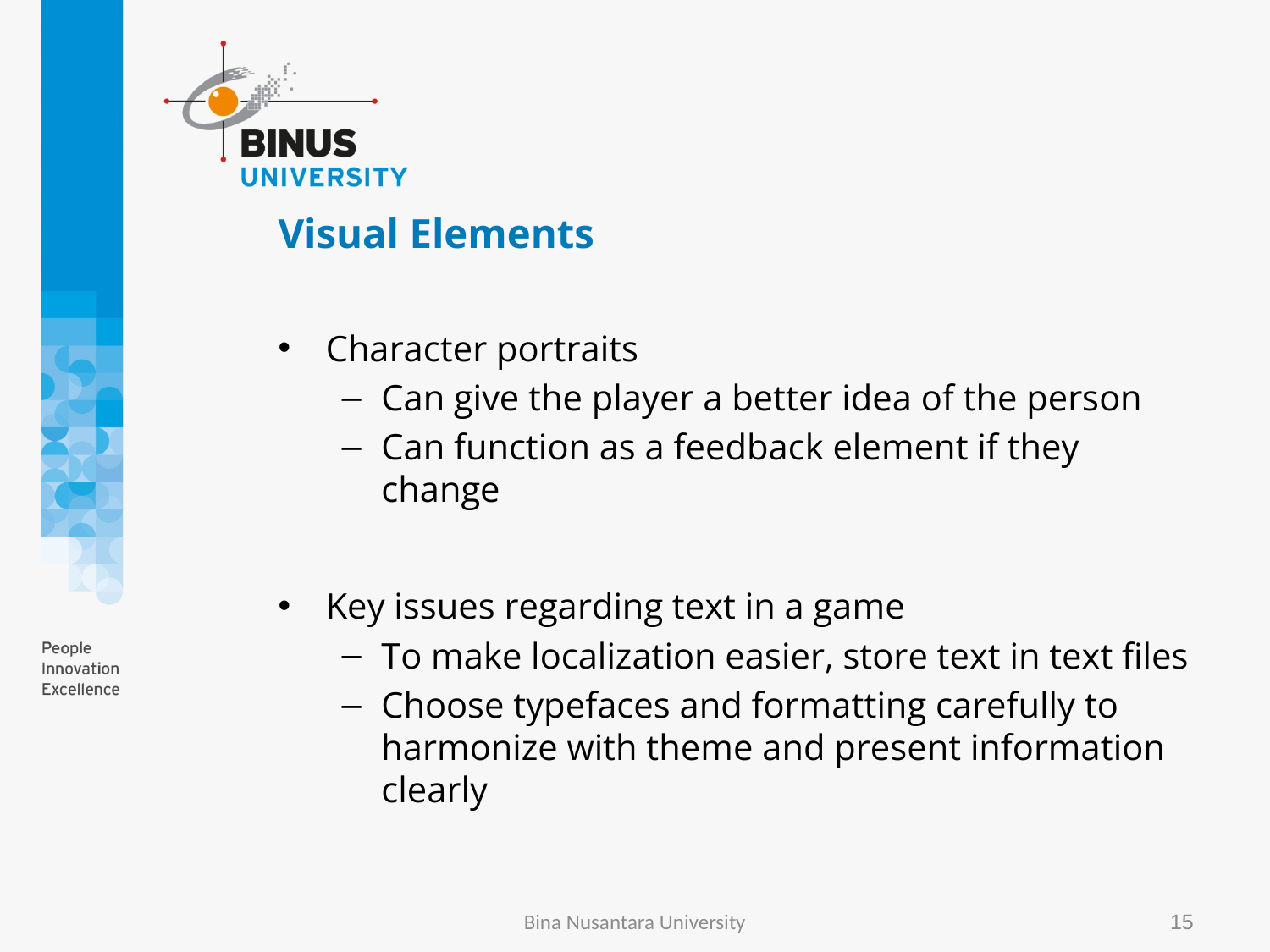

# Visual Elements
Character portraits
Can give the player a better idea of the person
Can function as a feedback element if they change

Key issues regarding text in a game
To make localization easier, store text in text files
Choose typefaces and formatting carefully to harmonize with theme and present information clearly

Bina Nusantara University
15